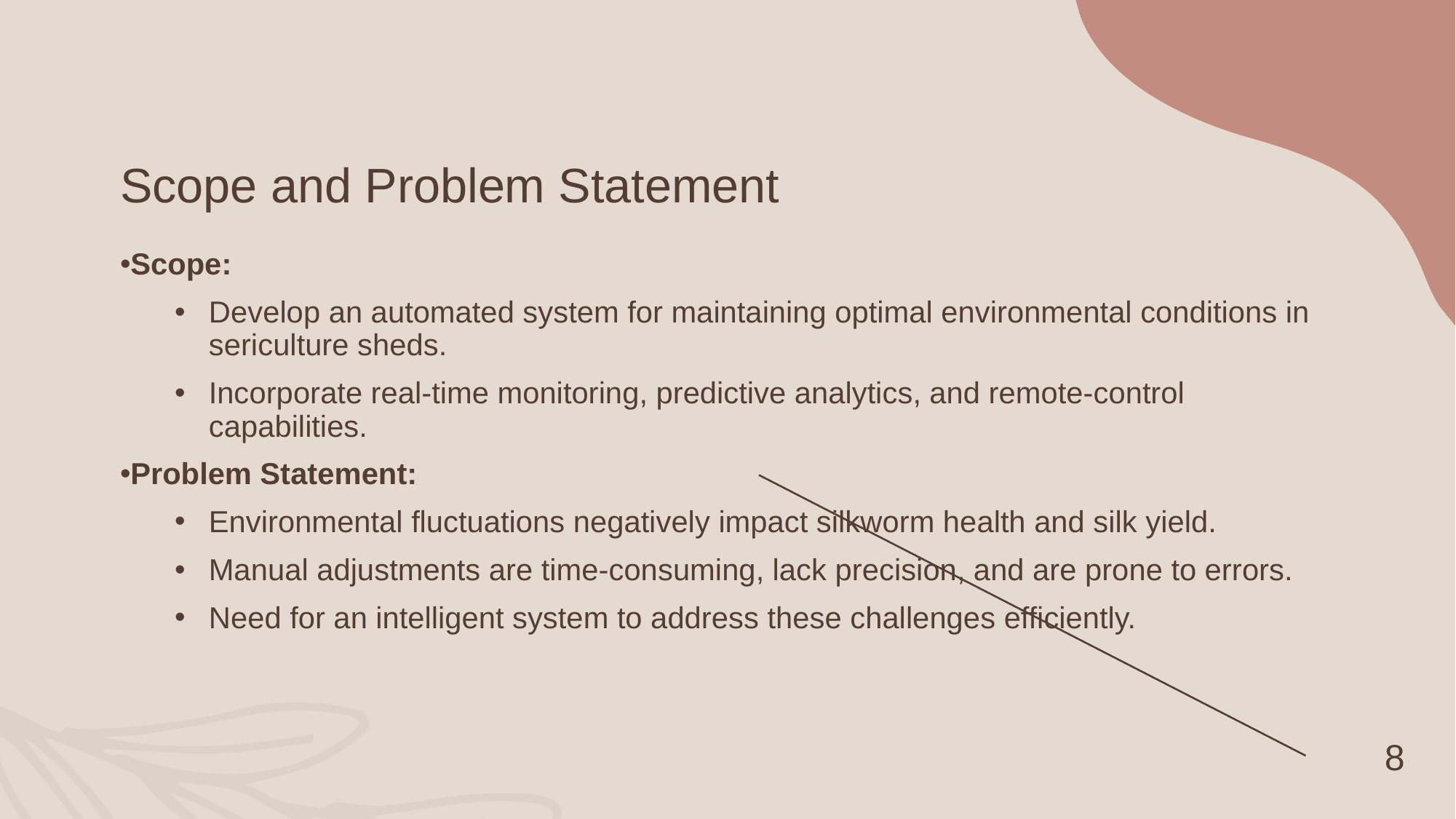

# Scope and Problem Statement
Scope:
Develop an automated system for maintaining optimal environmental conditions in sericulture sheds.
Incorporate real-time monitoring, predictive analytics, and remote-control capabilities.
Problem Statement:
Environmental fluctuations negatively impact silkworm health and silk yield.
Manual adjustments are time-consuming, lack precision, and are prone to errors.
Need for an intelligent system to address these challenges efficiently.

8